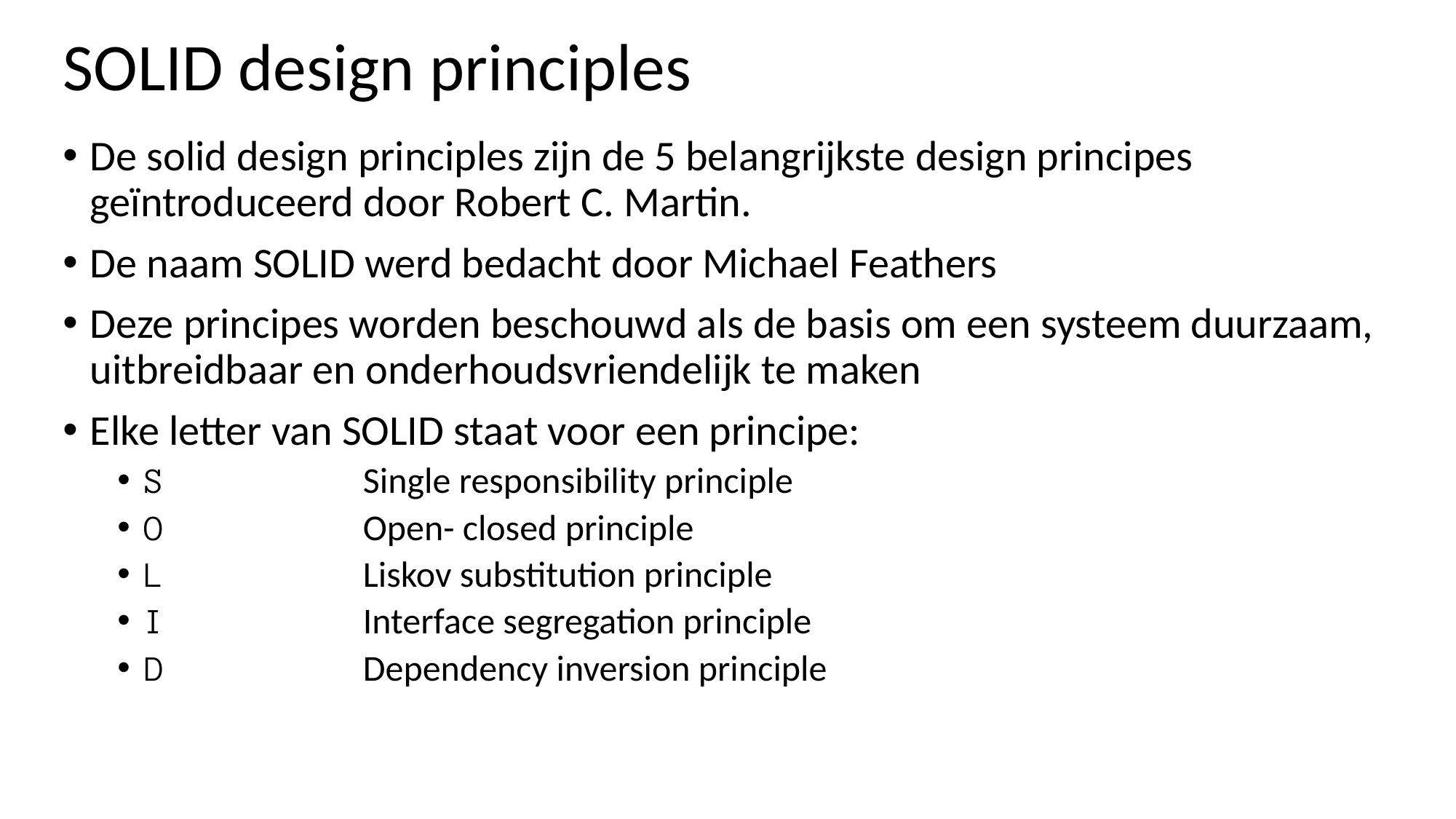

# SOLID design principles
De solid design principles zijn de 5 belangrijkste design principes geïntroduceerd door Robert C. Martin.
De naam SOLID werd bedacht door Michael Feathers
Deze principes worden beschouwd als de basis om een systeem duurzaam, uitbreidbaar en onderhoudsvriendelijk te maken
Elke letter van SOLID staat voor een principe:
S		Single responsibility principle
O		Open- closed principle
L		Liskov substitution principle
I		Interface segregation principle
D		Dependency inversion principle